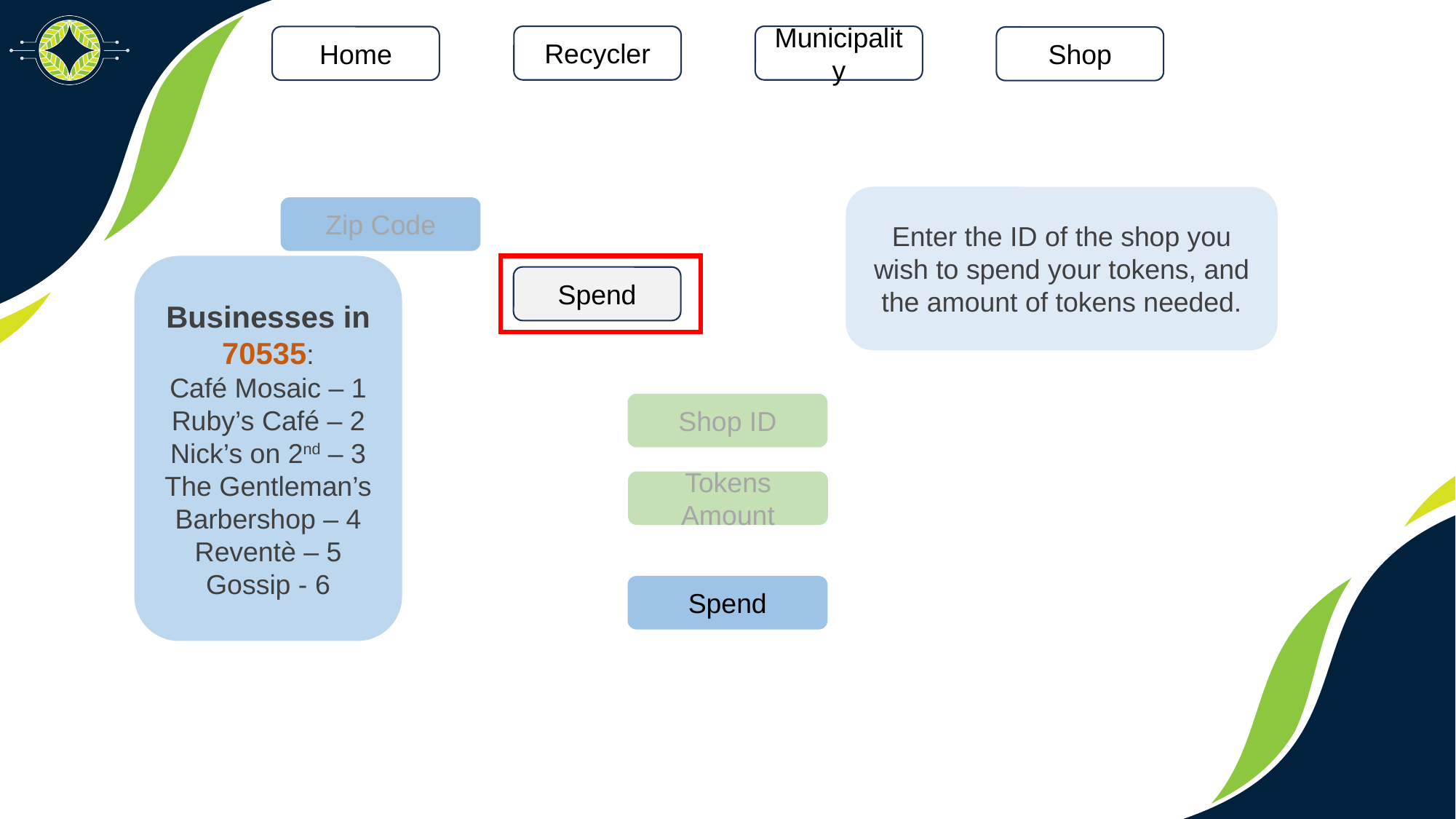

Enter the ID of the shop you wish to spend your tokens, and the amount of tokens needed.
Zip Code
Businesses in 70535:
Café Mosaic – 1
Ruby’s Café – 2
Nick’s on 2nd – 3
The Gentleman’s Barbershop – 4
Reventè – 5
Gossip - 6

Spend
Shop ID
Tokens Amount
Spend